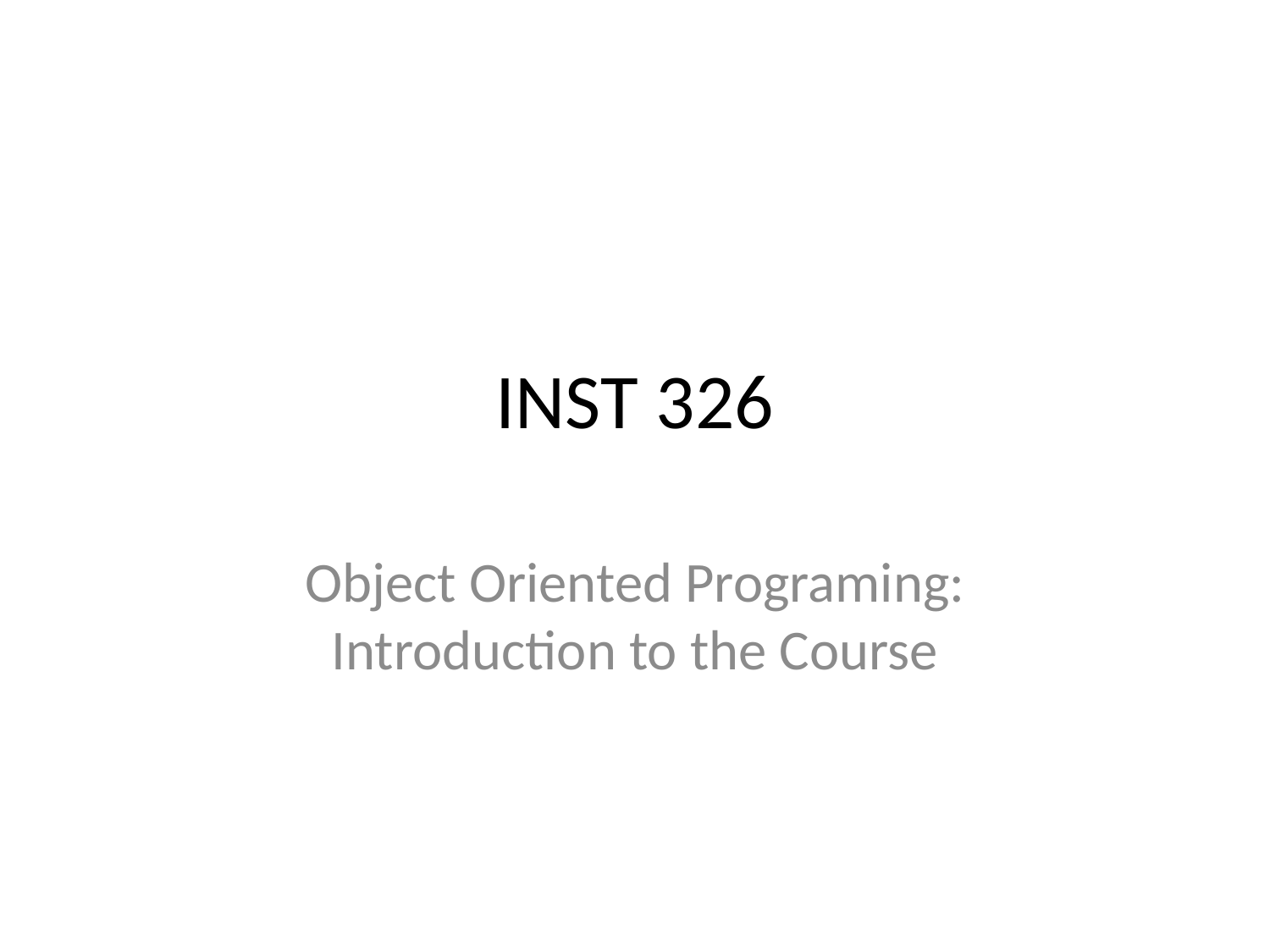

# INST 326
Object Oriented Programing: Introduction to the Course